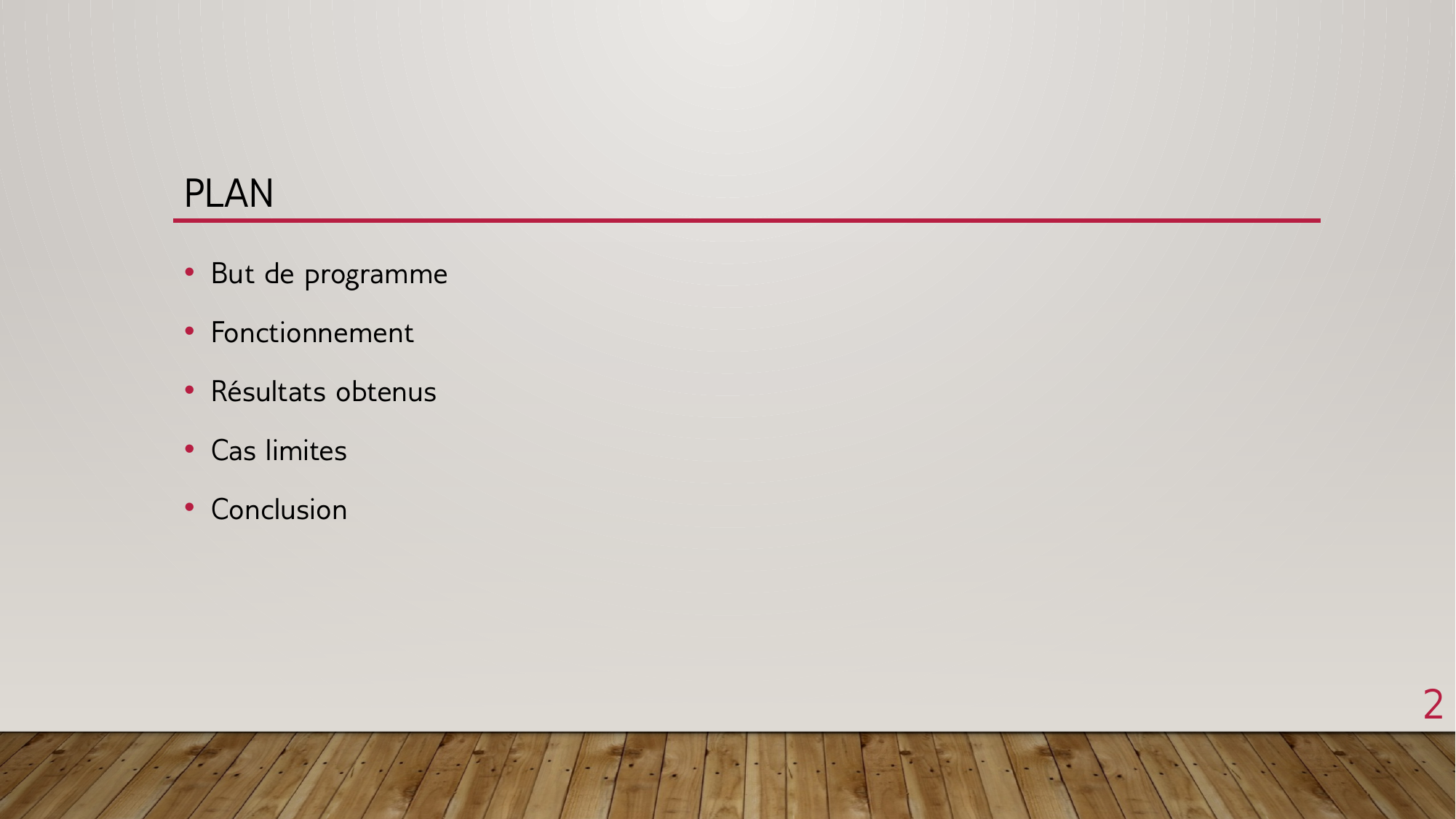

# Plan
But de programme
Fonctionnement
Résultats obtenus
Cas limites
Conclusion
2